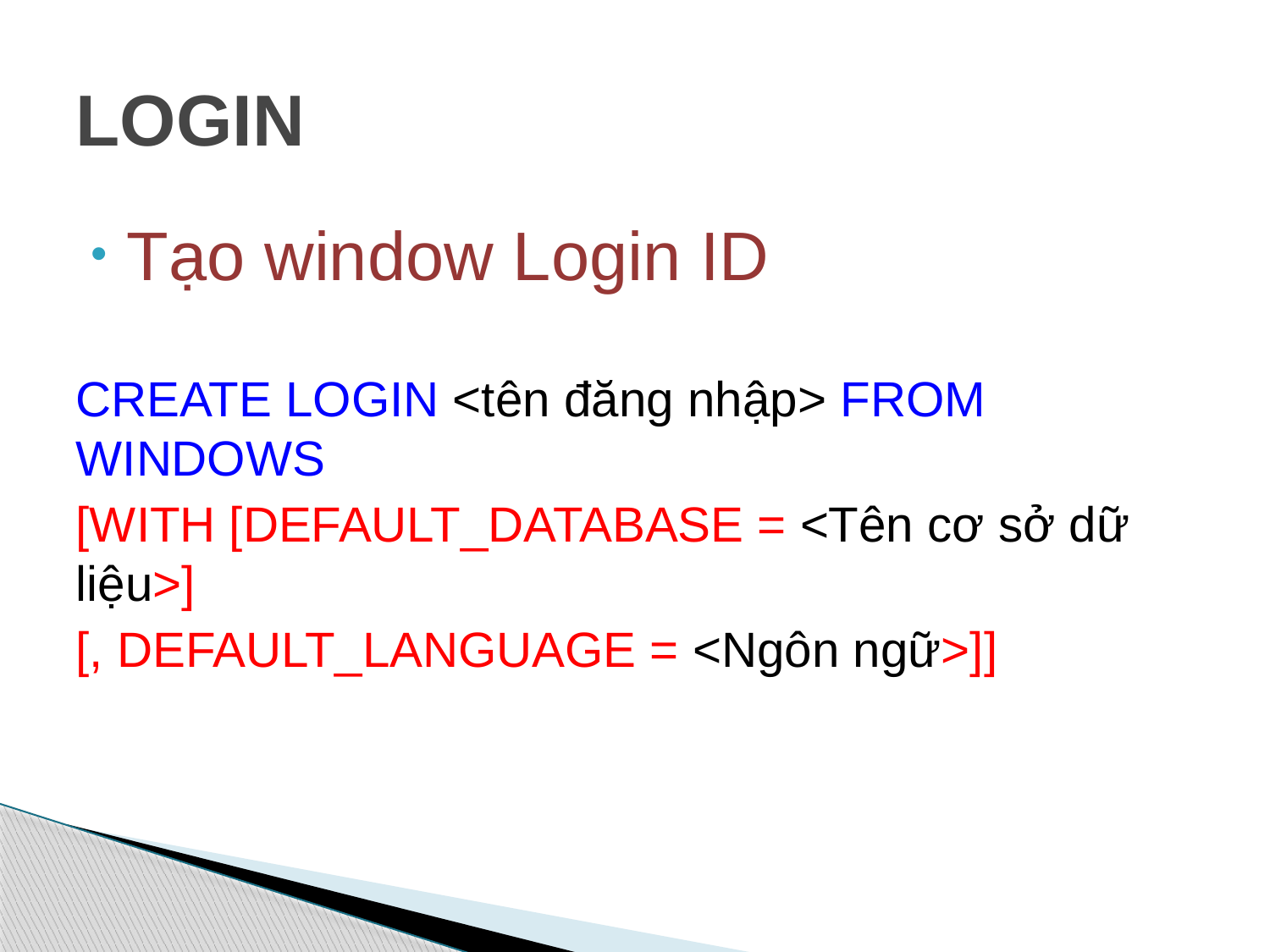

# LOGIN
Tạo window Login ID

CREATE LOGIN <tên đăng nhập> FROM WINDOWS
[WITH [DEFAULT_DATABASE = <Tên cơ sở dữ liệu>]
[, DEFAULT_LANGUAGE = <Ngôn ngữ>]]